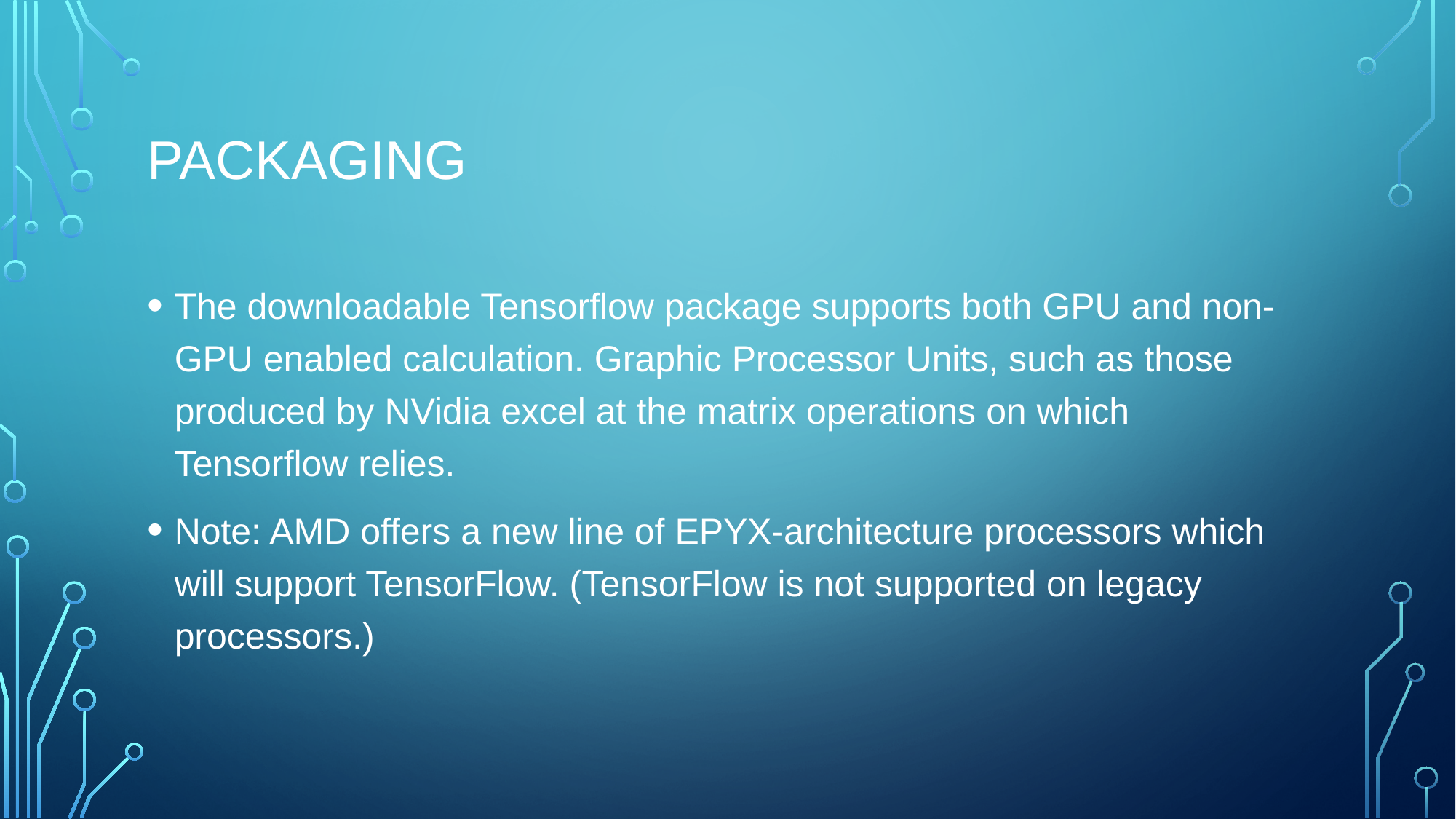

# packaging
The downloadable Tensorflow package supports both GPU and non-GPU enabled calculation. Graphic Processor Units, such as those produced by NVidia excel at the matrix operations on which Tensorflow relies.
Note: AMD offers a new line of EPYX-architecture processors which will support TensorFlow. (TensorFlow is not supported on legacy processors.)